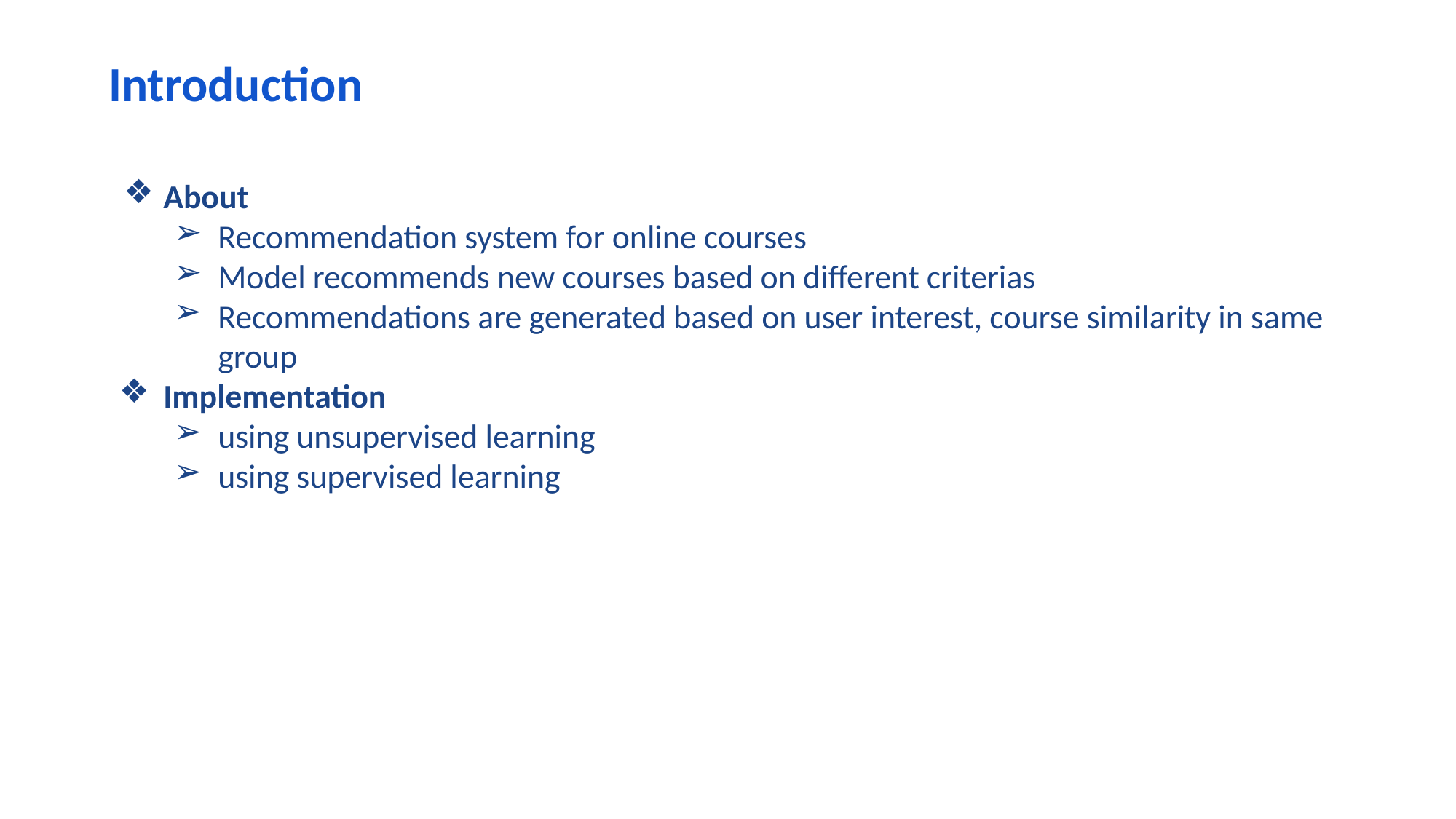

# Introduction
About
Recommendation system for online courses
Model recommends new courses based on different criterias
Recommendations are generated based on user interest, course similarity in same group
Implementation
using unsupervised learning
using supervised learning